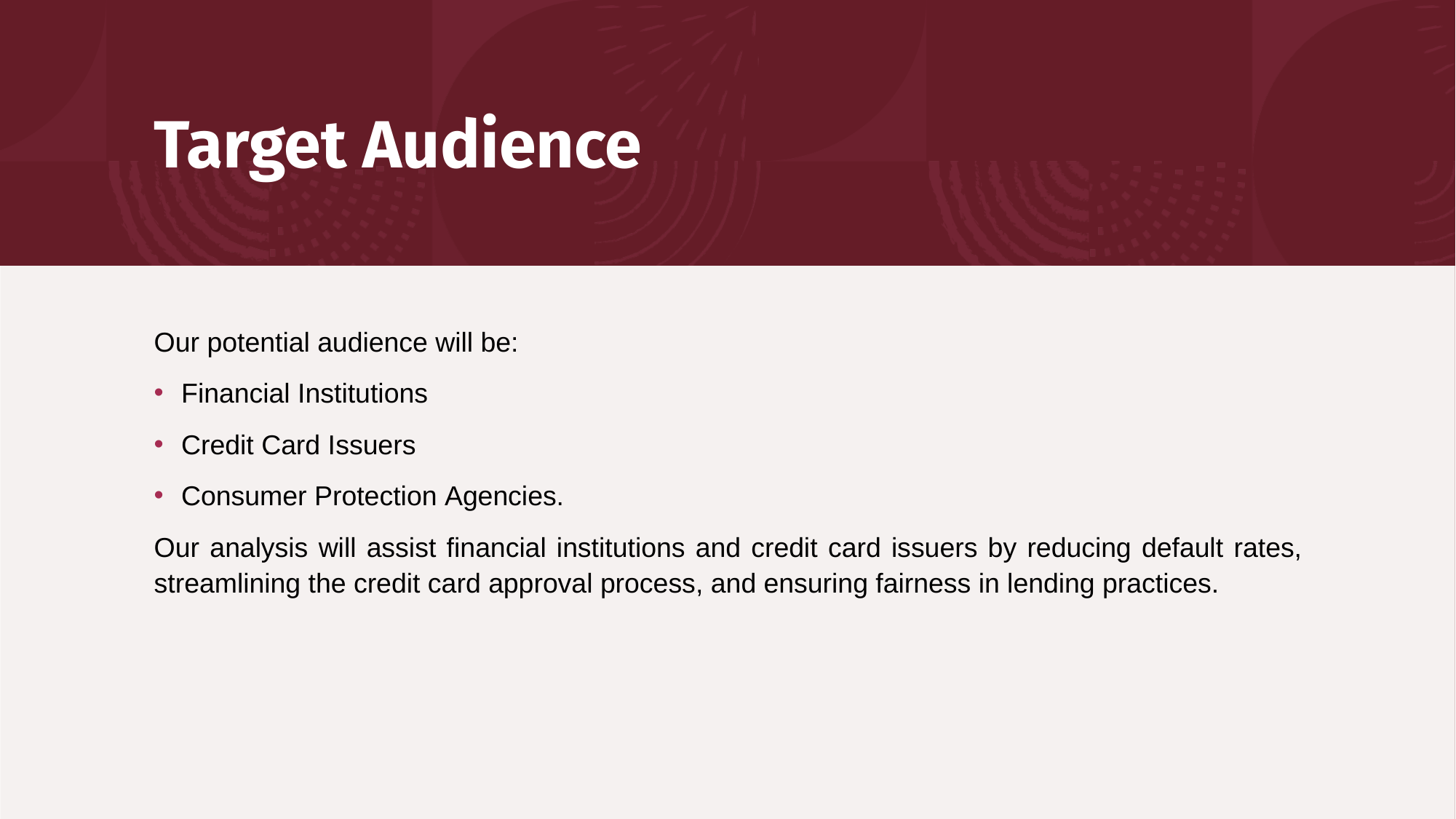

# Target Audience
Our potential audience will be:
Financial Institutions
Credit Card Issuers
Consumer Protection Agencies.
Our analysis will assist financial institutions and credit card issuers by reducing default rates, streamlining the credit card approval process, and ensuring fairness in lending practices.